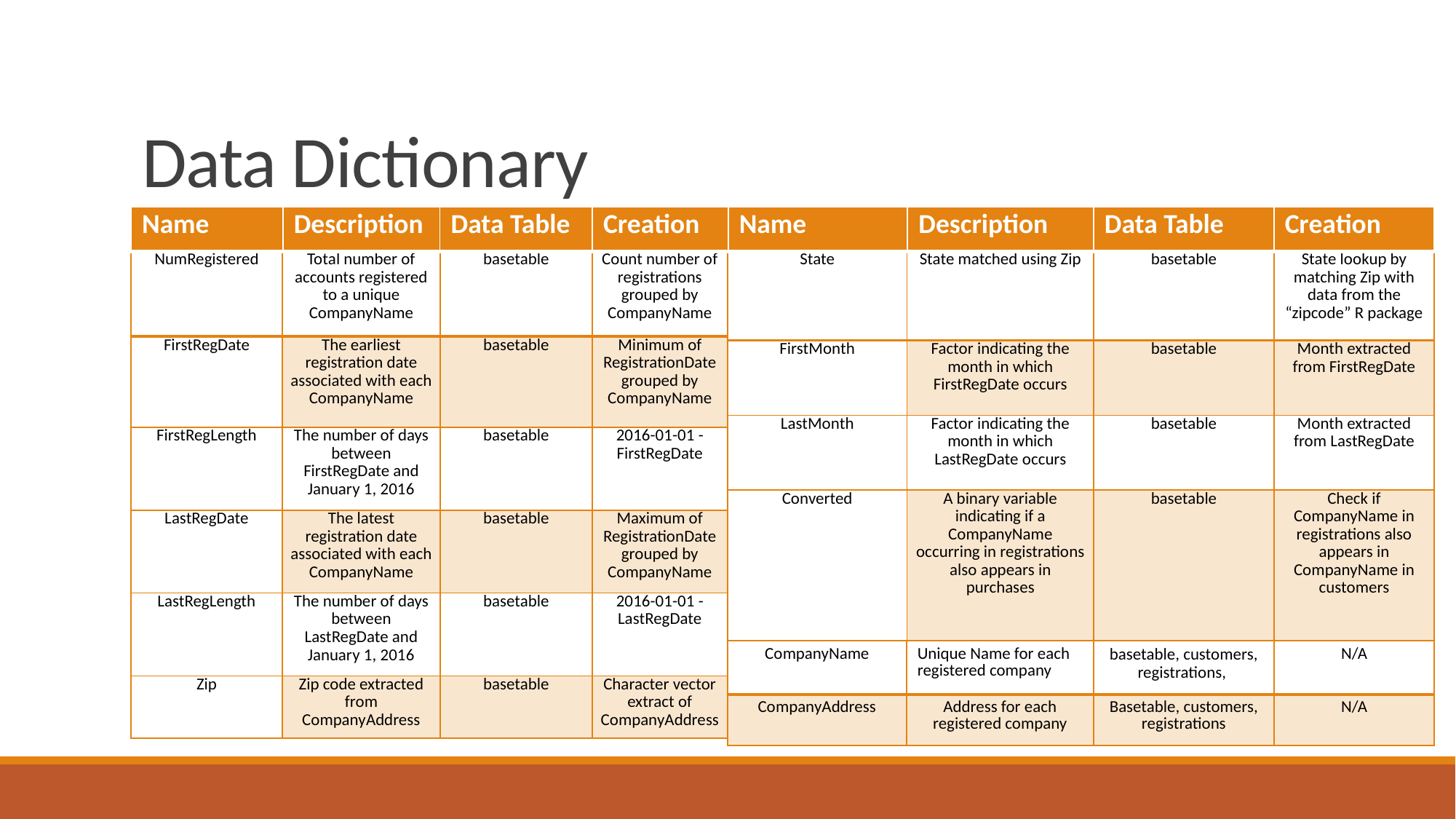

# Data Dictionary
| Name | Description | Data Table | Creation | Name | Description | Data Table | Creation |
| --- | --- | --- | --- | --- | --- | --- | --- |
| NumRegistered | Total number of accounts registered to a unique CompanyName | basetable | Count number of registrations grouped by CompanyName |
| --- | --- | --- | --- |
| FirstRegDate | The earliest registration date associated with each CompanyName | basetable | Minimum of RegistrationDate grouped by CompanyName |
| FirstRegLength | The number of days between FirstRegDate and January 1, 2016 | basetable | 2016-01-01 - FirstRegDate |
| LastRegDate | The latest registration date associated with each CompanyName | basetable | Maximum of RegistrationDate grouped by CompanyName |
| LastRegLength | The number of days between LastRegDate and January 1, 2016 | basetable | 2016-01-01 - LastRegDate |
| Zip | Zip code extracted from CompanyAddress | basetable | Character vector extract of CompanyAddress |
| State | State matched using Zip | basetable | State lookup by matching Zip with data from the “zipcode” R package |
| --- | --- | --- | --- |
| FirstMonth | Factor indicating the month in which FirstRegDate occurs | basetable | Month extracted from FirstRegDate |
| LastMonth | Factor indicating the month in which LastRegDate occurs | basetable | Month extracted from LastRegDate |
| Converted | A binary variable indicating if a CompanyName occurring in registrations also appears in purchases | basetable | Check if CompanyName in registrations also appears in CompanyName in customers |
| CompanyName | Unique Name for each registered company | basetable, customers, registrations, | N/A |
| --- | --- | --- | --- |
| CompanyAddress | Address for each registered company | Basetable, customers, registrations | N/A |